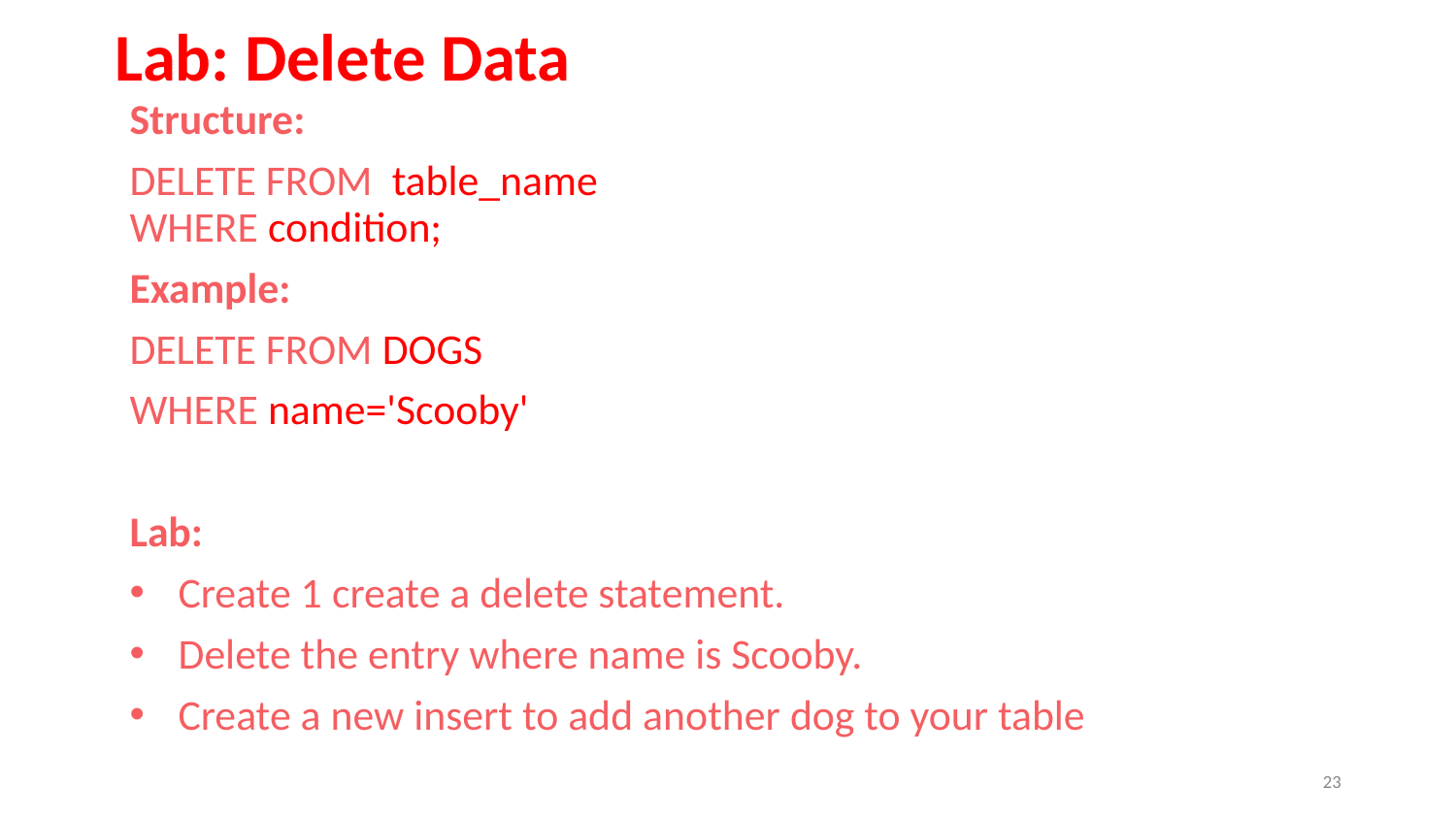

# Lab: Delete Data
Structure:
DELETE FROM  table_name
WHERE condition;
Example:
DELETE FROM DOGS
WHERE name='Scooby'

Lab:
Create 1 create a delete statement.
Delete the entry where name is Scooby.
Create a new insert to add another dog to your table
23